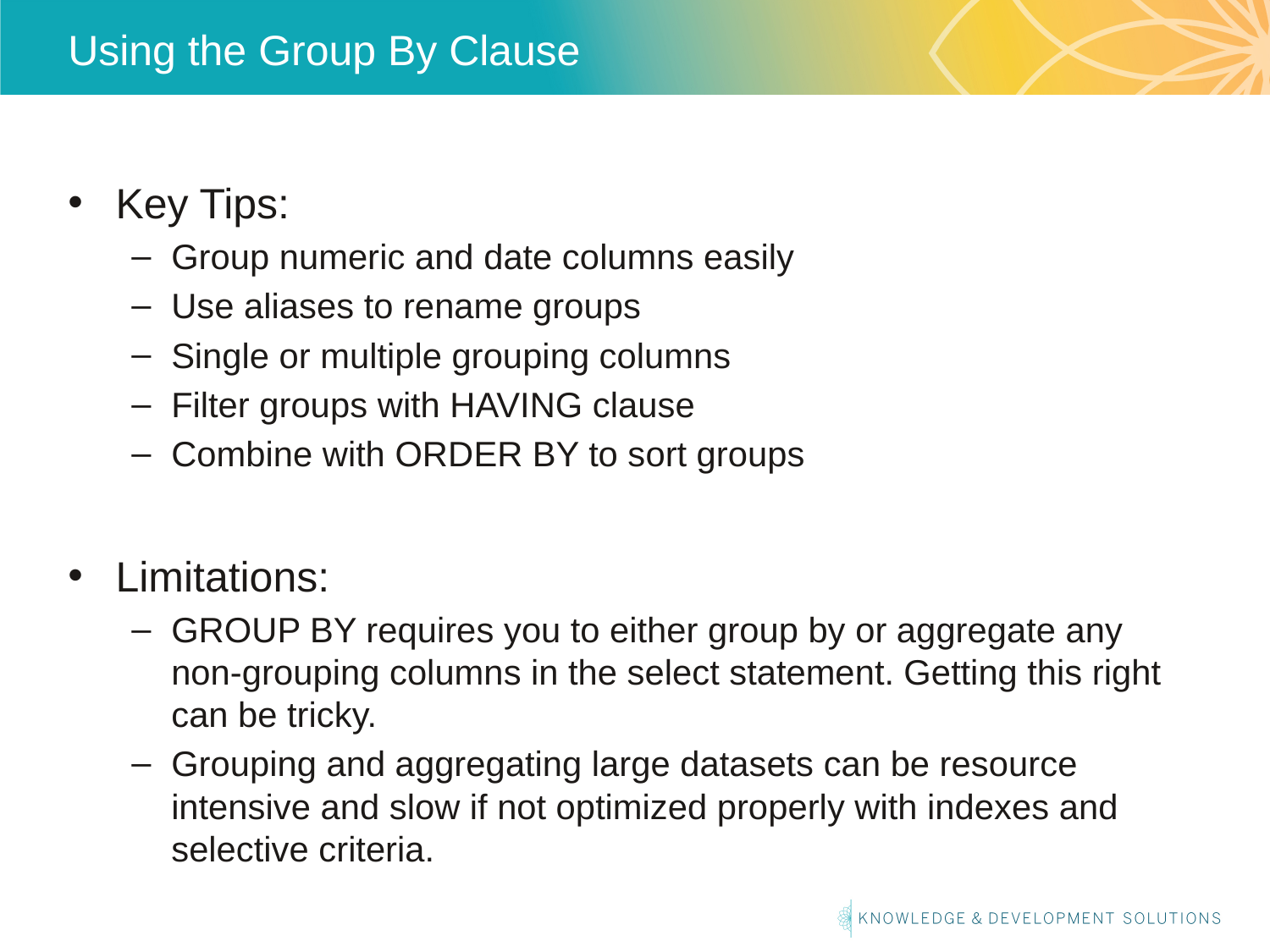

# Using the Group By Clause
Key Tips:
Group numeric and date columns easily
Use aliases to rename groups
Single or multiple grouping columns
Filter groups with HAVING clause
Combine with ORDER BY to sort groups

Limitations:
GROUP BY requires you to either group by or aggregate any non-grouping columns in the select statement. Getting this right can be tricky.
Grouping and aggregating large datasets can be resource intensive and slow if not optimized properly with indexes and selective criteria.